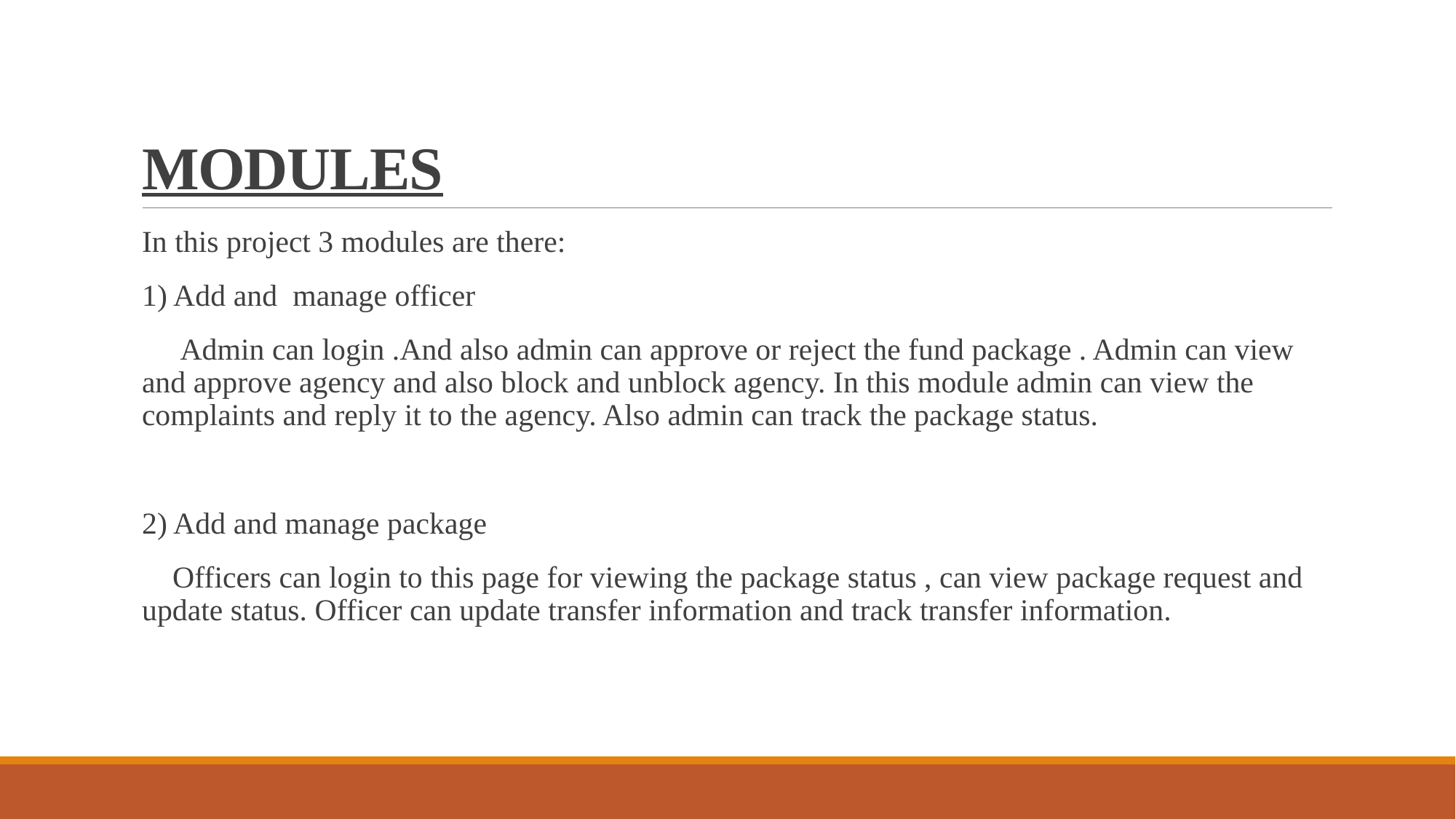

# MODULES
In this project 3 modules are there:
1) Add and  manage officer
     Admin can login .And also admin can approve or reject the fund package . Admin can view and approve agency and also block and unblock agency. In this module admin can view the complaints and reply it to the agency. Also admin can track the package status.

2) Add and manage package
    Officers can login to this page for viewing the package status , can view package request and update status. Officer can update transfer information and track transfer information.